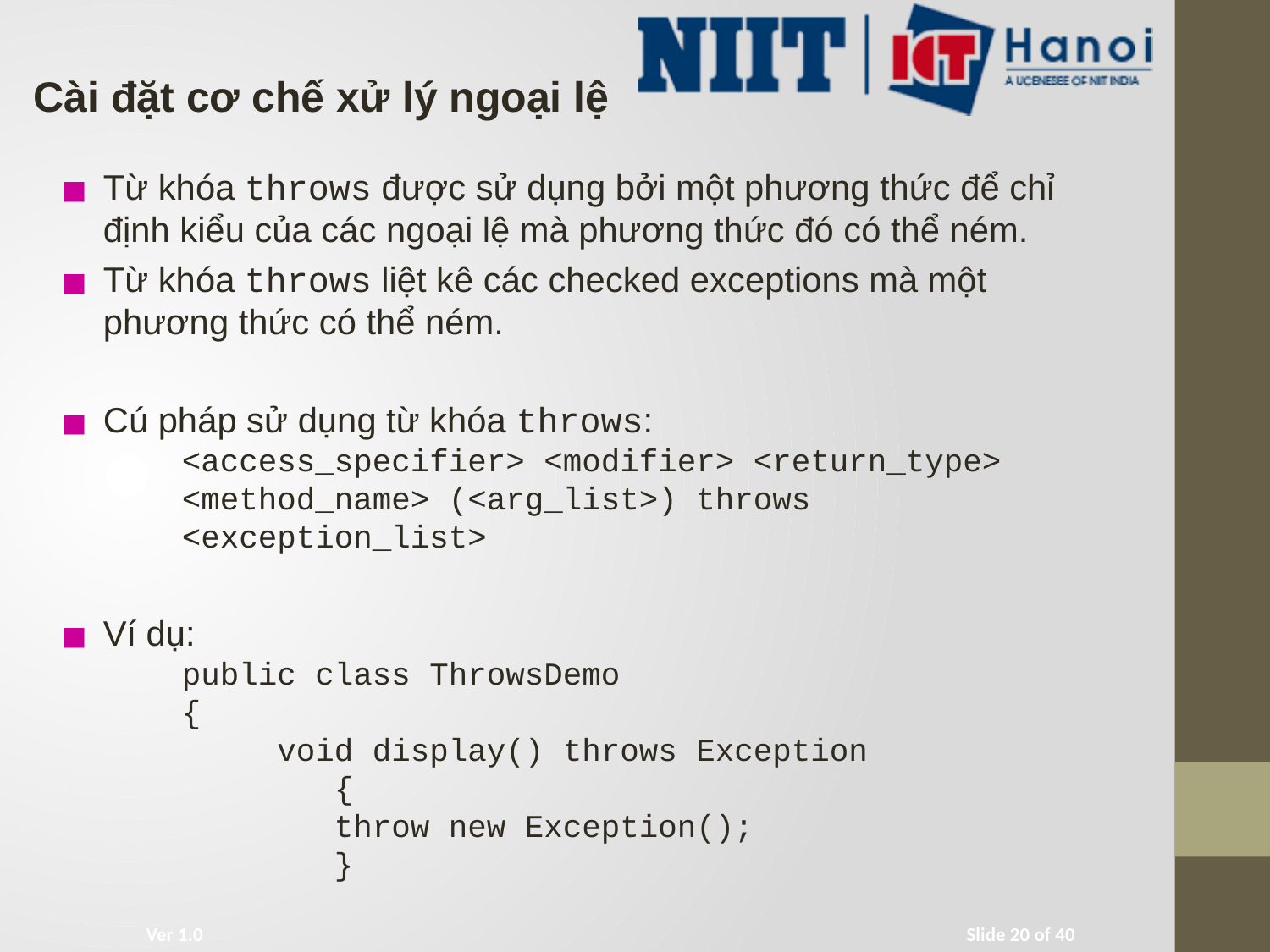

Cài đặt cơ chế xử lý ngoại lệ
Từ khóa throws được sử dụng bởi một phương thức để chỉ định kiểu của các ngoại lệ mà phương thức đó có thể ném.
Từ khóa throws liệt kê các checked exceptions mà một phương thức có thể ném.

Cú pháp sử dụng từ khóa throws:
<access_specifier> <modifier> <return_type> <method_name> (<arg_list>) throws <exception_list>

Ví dụ:
public class ThrowsDemo
{
     void display() throws Exception
        {
        throw new Exception();
        }